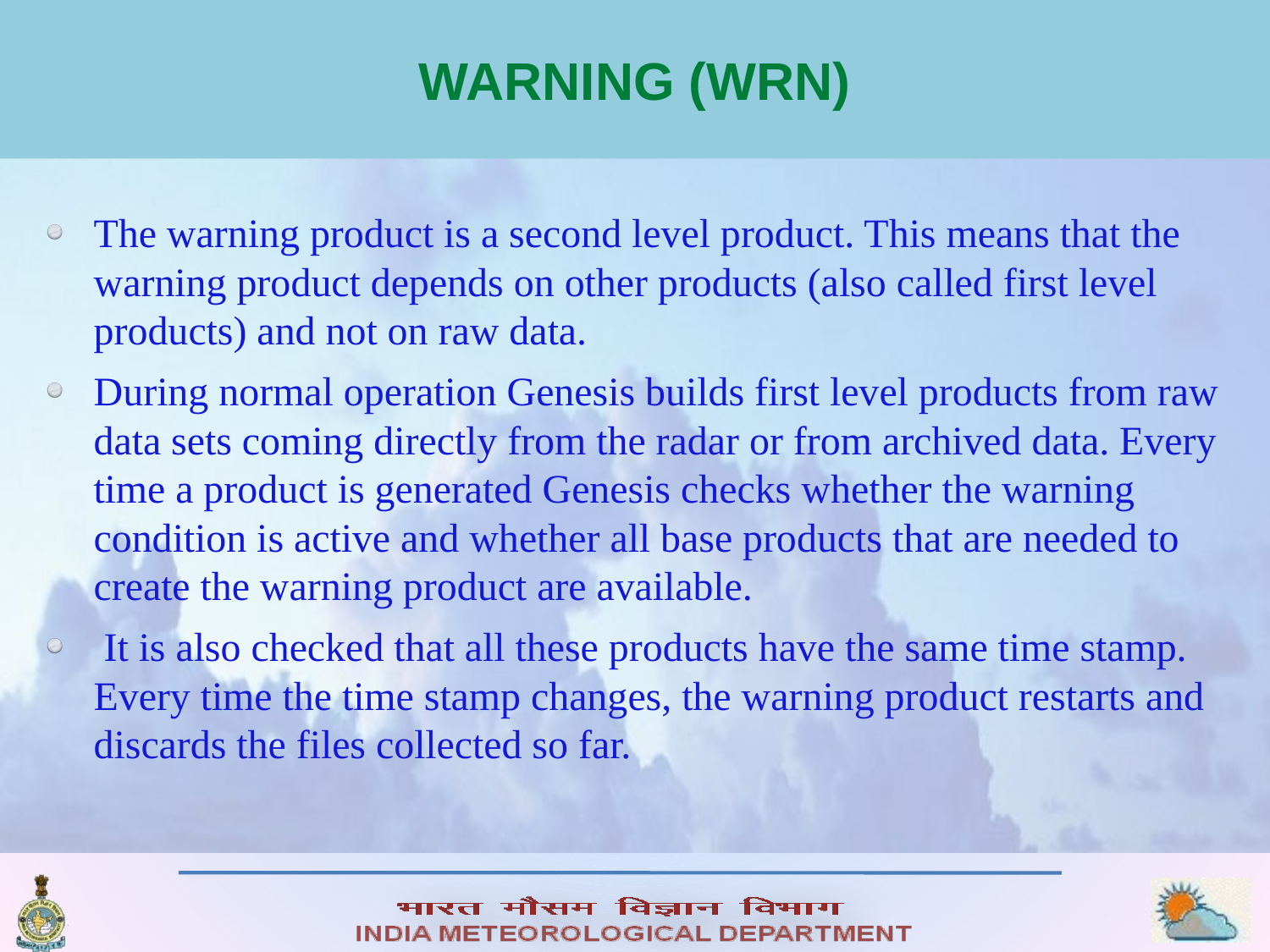

# WARNING (WRN)
The warning product is a second level product. This means that the warning product depends on other products (also called first level products) and not on raw data.
During normal operation Genesis builds first level products from raw data sets coming directly from the radar or from archived data. Every time a product is generated Genesis checks whether the warning condition is active and whether all base products that are needed to create the warning product are available.
 It is also checked that all these products have the same time stamp. Every time the time stamp changes, the warning product restarts and discards the files collected so far.